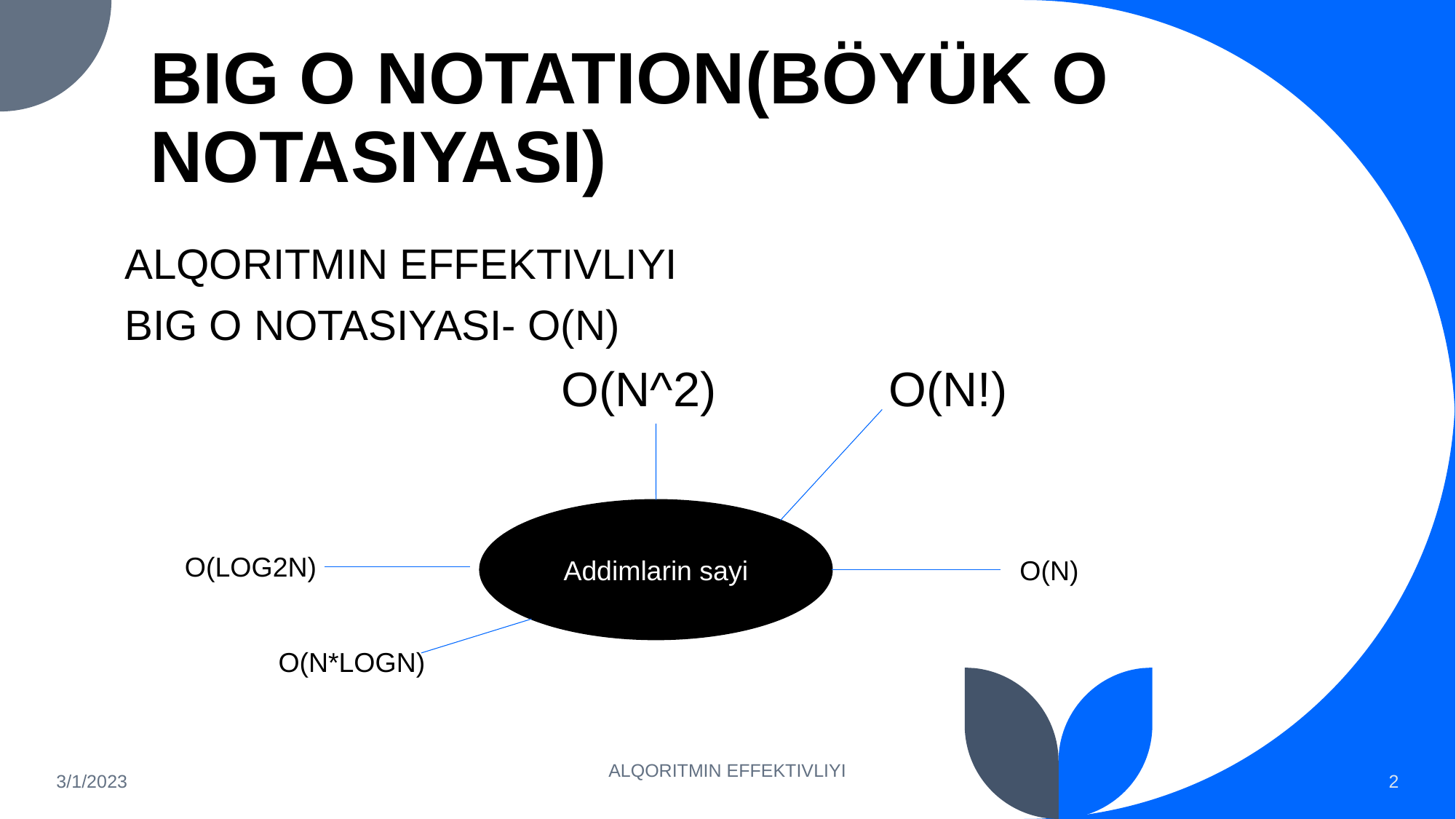

# BIG O NOTATION(BÖYÜK O NOTASIYASI)
ALQORITMIN EFFEKTIVLIYI
BIG O NOTASIYASI- O(N)
				O(N^2)		O(N!)

Addimlarin sayi
O(LOG2N)
O(N)
O(N*LOGN)
3/1/2023
ALQORITMIN EFFEKTIVLIYI

2